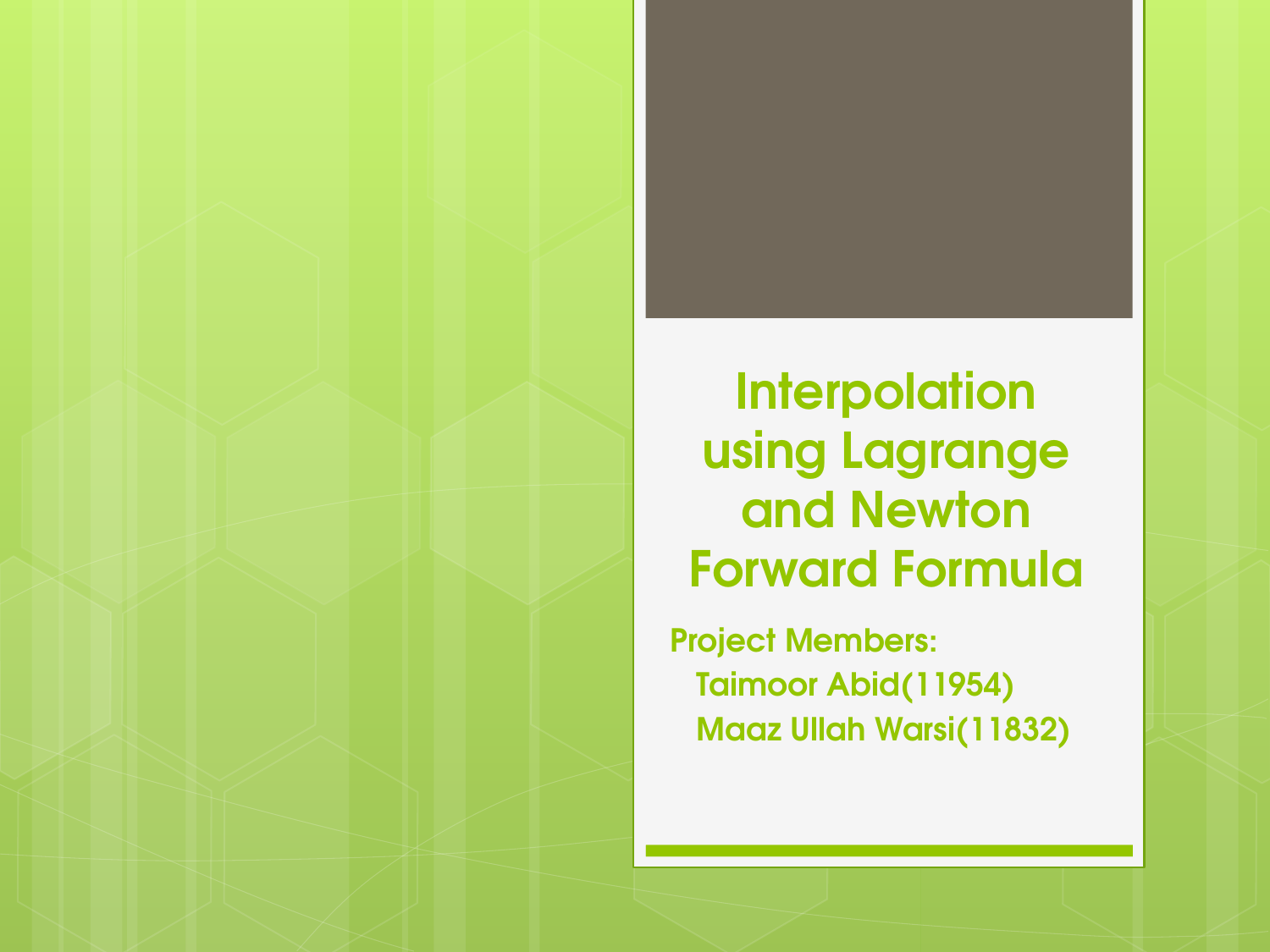

# Interpolation using Lagrange and Newton Forward Formula
Project Members:
   Taimoor Abid(11954)
   Maaz Ullah Warsi(11832)